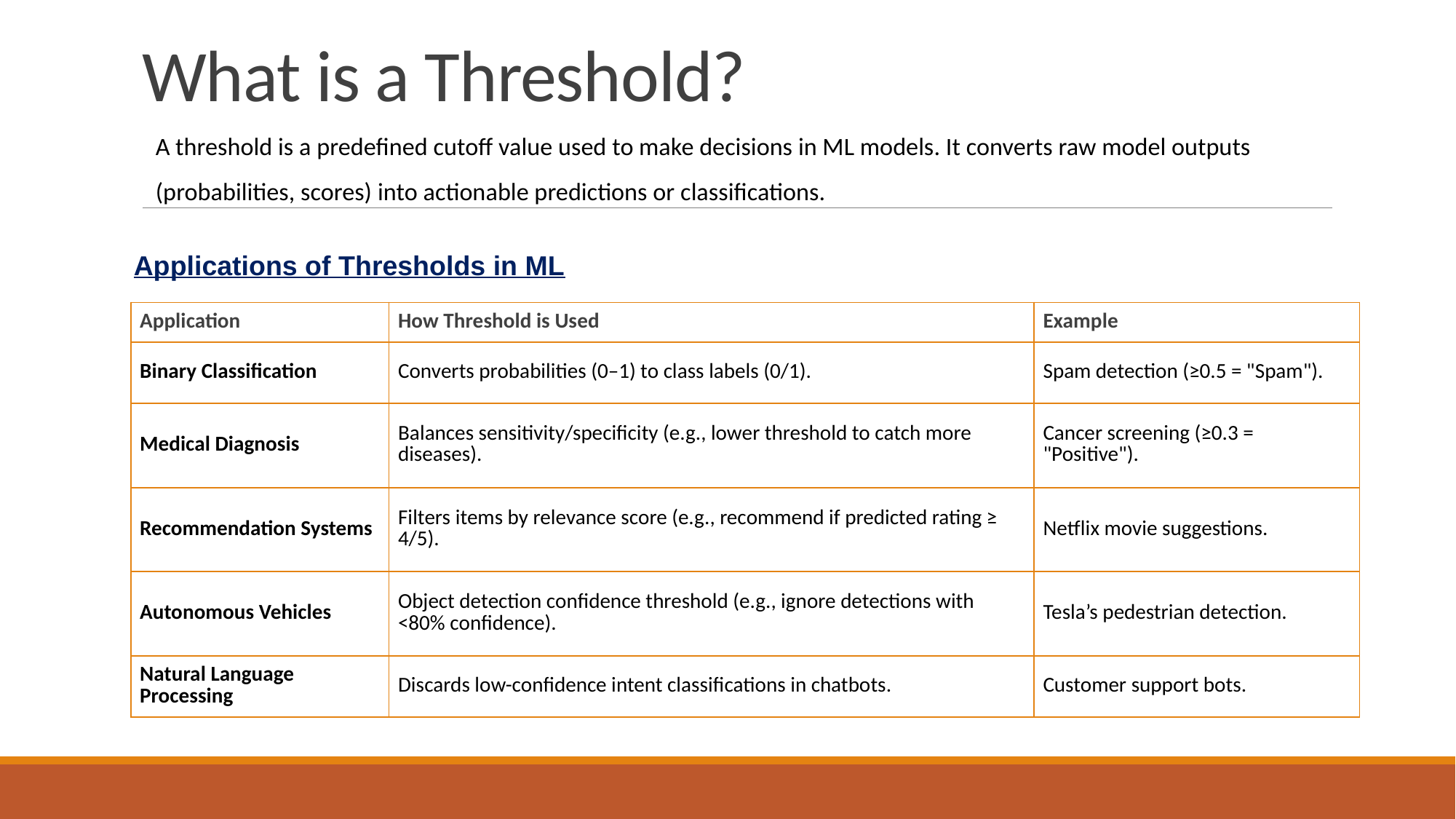

# What is a Threshold?
A threshold is a predefined cutoff value used to make decisions in ML models. It converts raw model outputs (probabilities, scores) into actionable predictions or classifications.

Applications of Thresholds in ML
| Application | How Threshold is Used | Example |
| --- | --- | --- |
| Binary Classification | Converts probabilities (0–1) to class labels (0/1). | Spam detection (≥0.5 = "Spam"). |
| Medical Diagnosis | Balances sensitivity/specificity (e.g., lower threshold to catch more diseases). | Cancer screening (≥0.3 = "Positive"). |
| Recommendation Systems | Filters items by relevance score (e.g., recommend if predicted rating ≥ 4/5). | Netflix movie suggestions. |
| Autonomous Vehicles | Object detection confidence threshold (e.g., ignore detections with <80% confidence). | Tesla’s pedestrian detection. |
| Natural Language Processing | Discards low-confidence intent classifications in chatbots. | Customer support bots. |